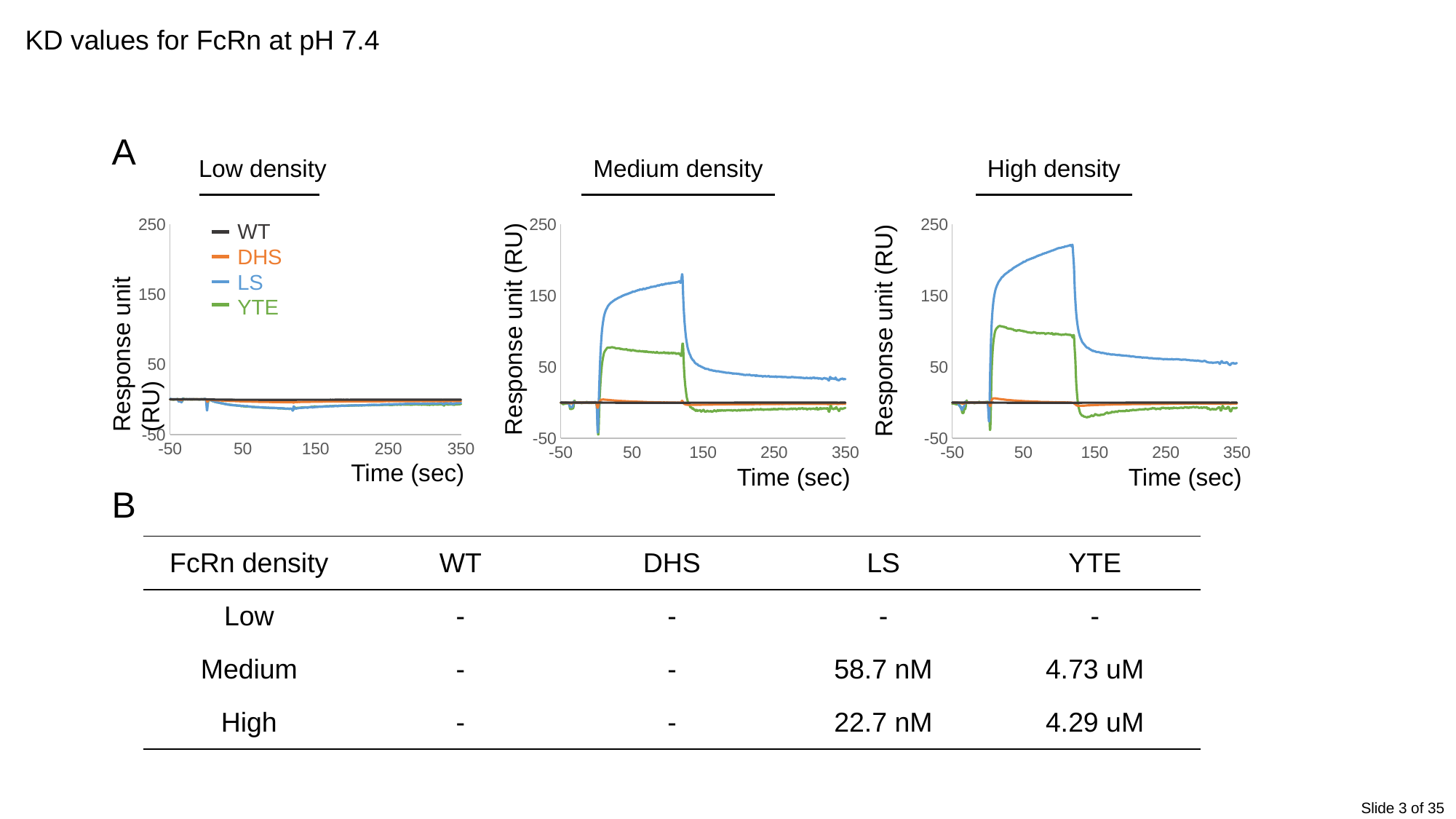

KD values for FcRn at pH 7.4
A
Low density
Medium density
High density

### Chart

| Category |  |  |  |  |
|---|---|---|---|---|
WT
DHS
LS
YTE
Response unit (RU)
Time (sec)

### Chart

| Category |  |  |  |  |
|---|---|---|---|---|
Response unit (RU)
Time (sec)

### Chart

| Category |  |  |  |  |
|---|---|---|---|---|
Response unit (RU)
Time (sec)
B
| FcRn density | WT | DHS | LS | YTE |
| --- | --- | --- | --- | --- |
| Low | - | - | - | - |
| Medium | - | - | 58.7 nM | 4.73 uM |
| High | - | - | 22.7 nM | 4.29 uM |